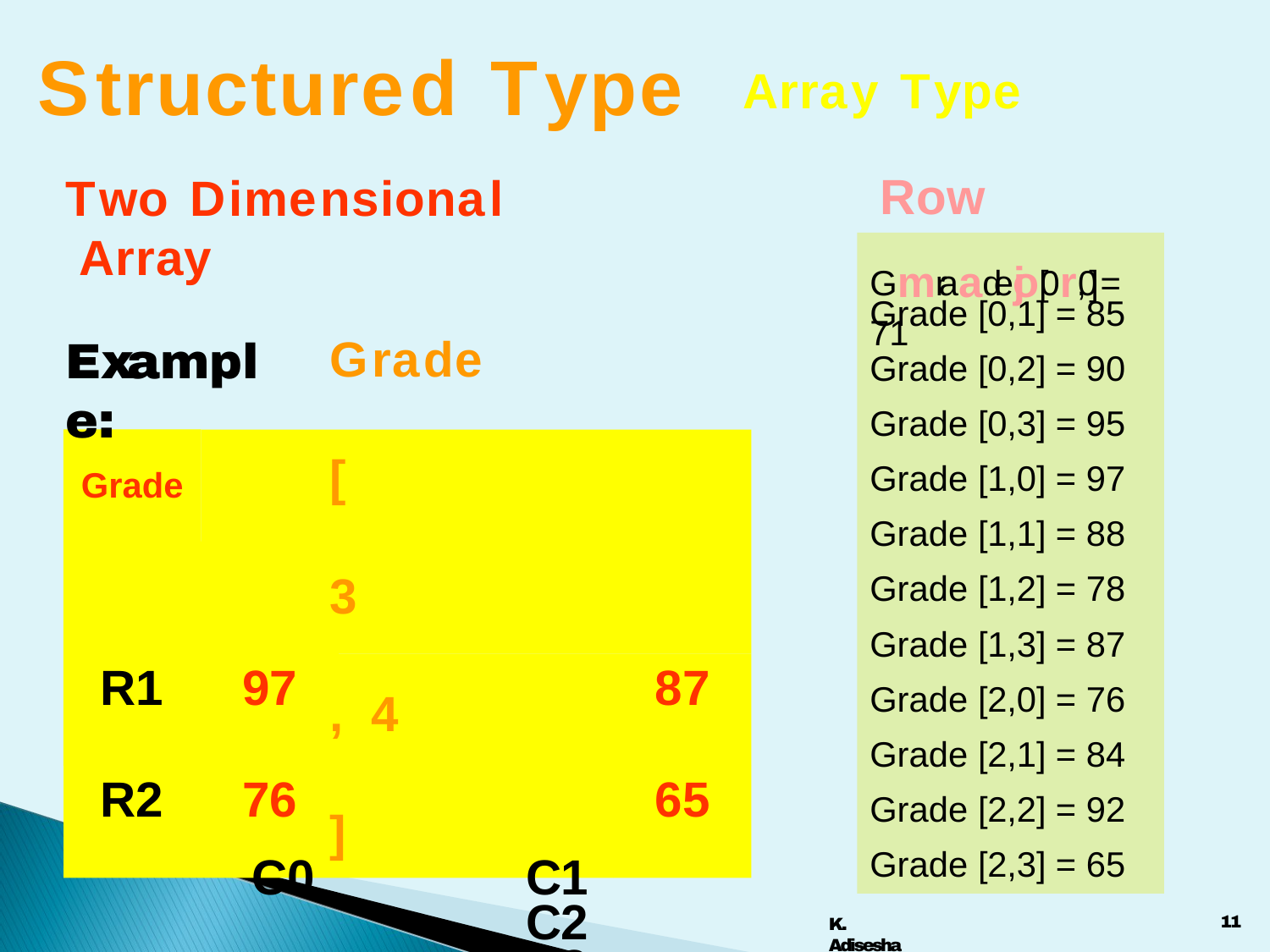

# Structured	Type
Array	Type
Row
Two	Dimensional  Array
Gmraadejo[0r,0] = 71

Grade [0,1] = 85
Grade [0,2] = 90
Grade [0,3] = 95
Grade [1,0] = 97
Grade [1,1] = 88
Grade [1,2] = 78
Grade [1,3] = 87
Grade [2,0] = 76
Grade [2,1] = 84
Grade [2,2] = 92
Grade [2,3] = 65
Grade	[	3	,  4	]
C0	C1	C2	C3

R0	71	85	90	95

88	78

84	92
Example:

Grade
R1	97

87

R2	76

65
11
K. Adisesha